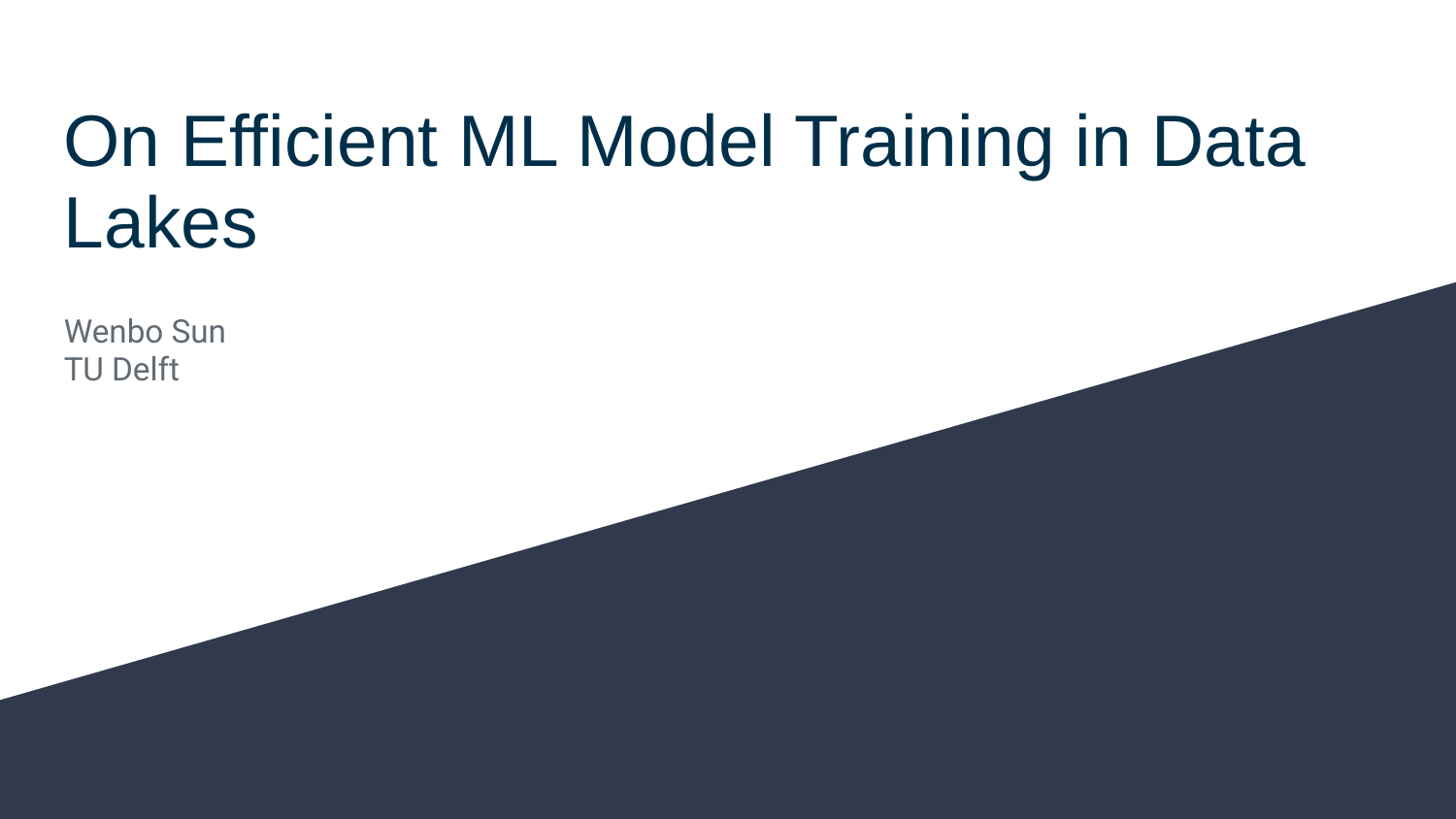

On Efficient ML Model Training in Data Lakes
Wenbo Sun
TU Delft